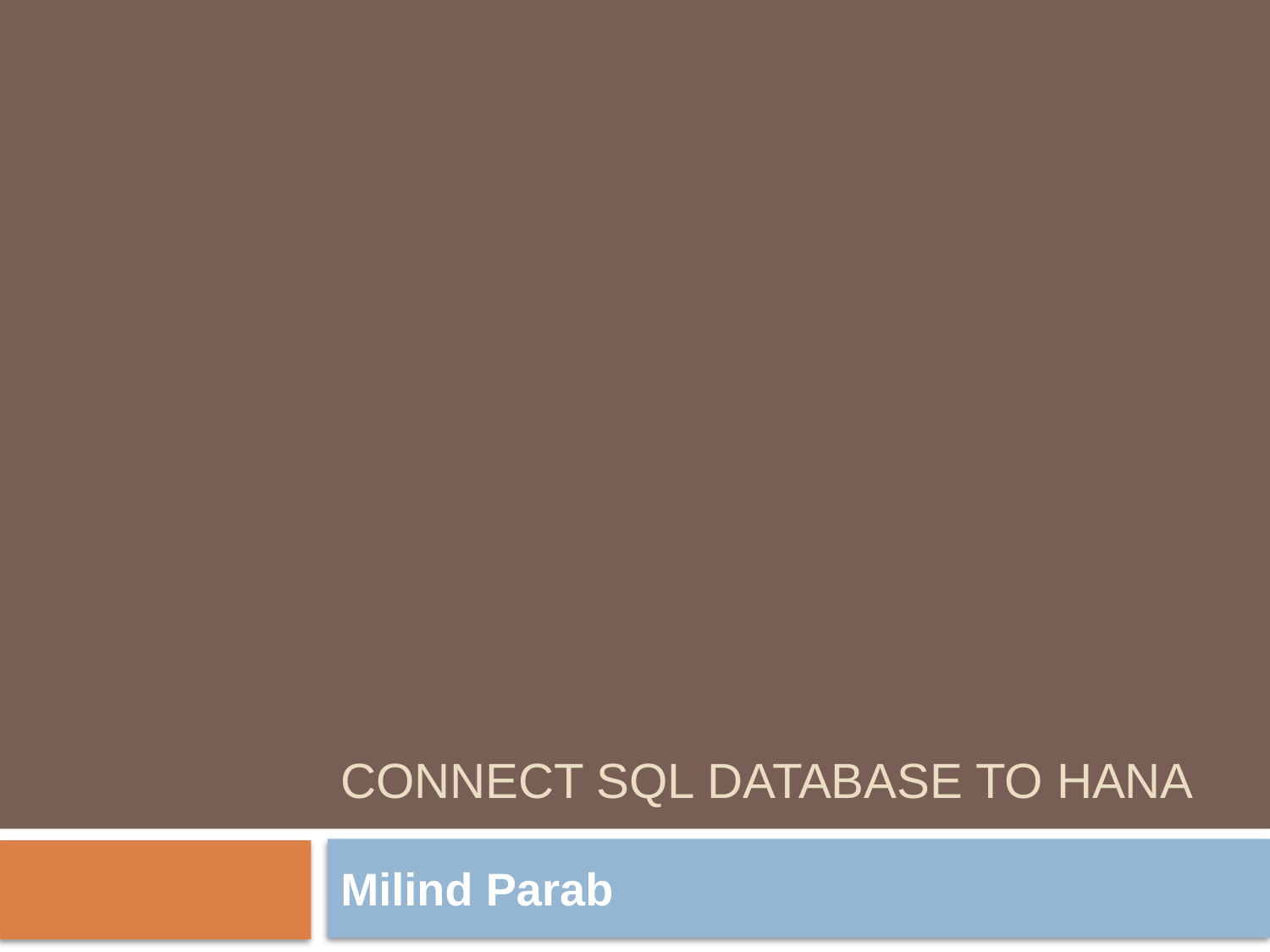

# Connect sql database to hana
Milind Parab